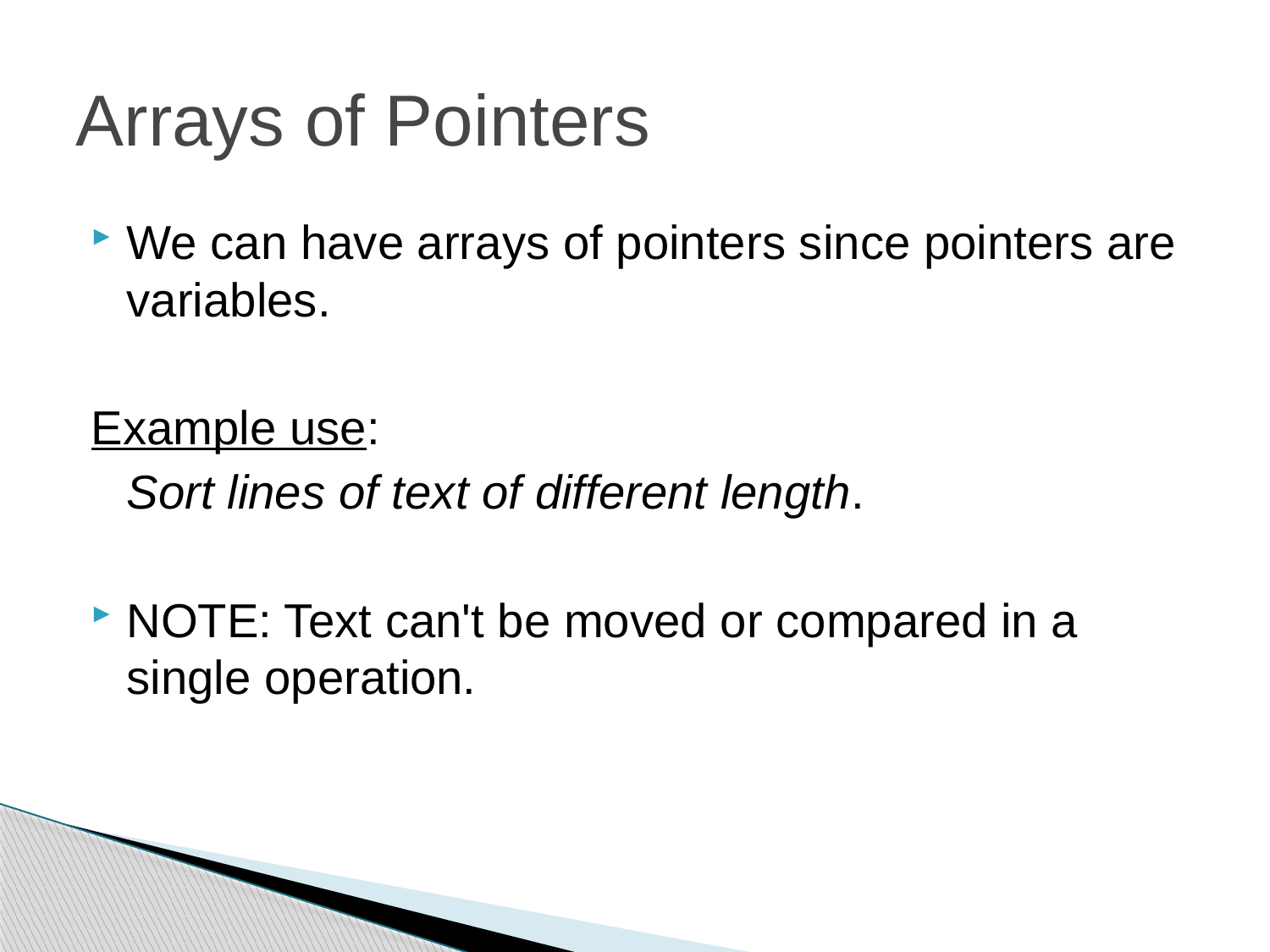

# Arrays of Pointers
We can have arrays of pointers since pointers are variables.

Example use:
	Sort lines of text of different length.

NOTE: Text can't be moved or compared in a single operation.